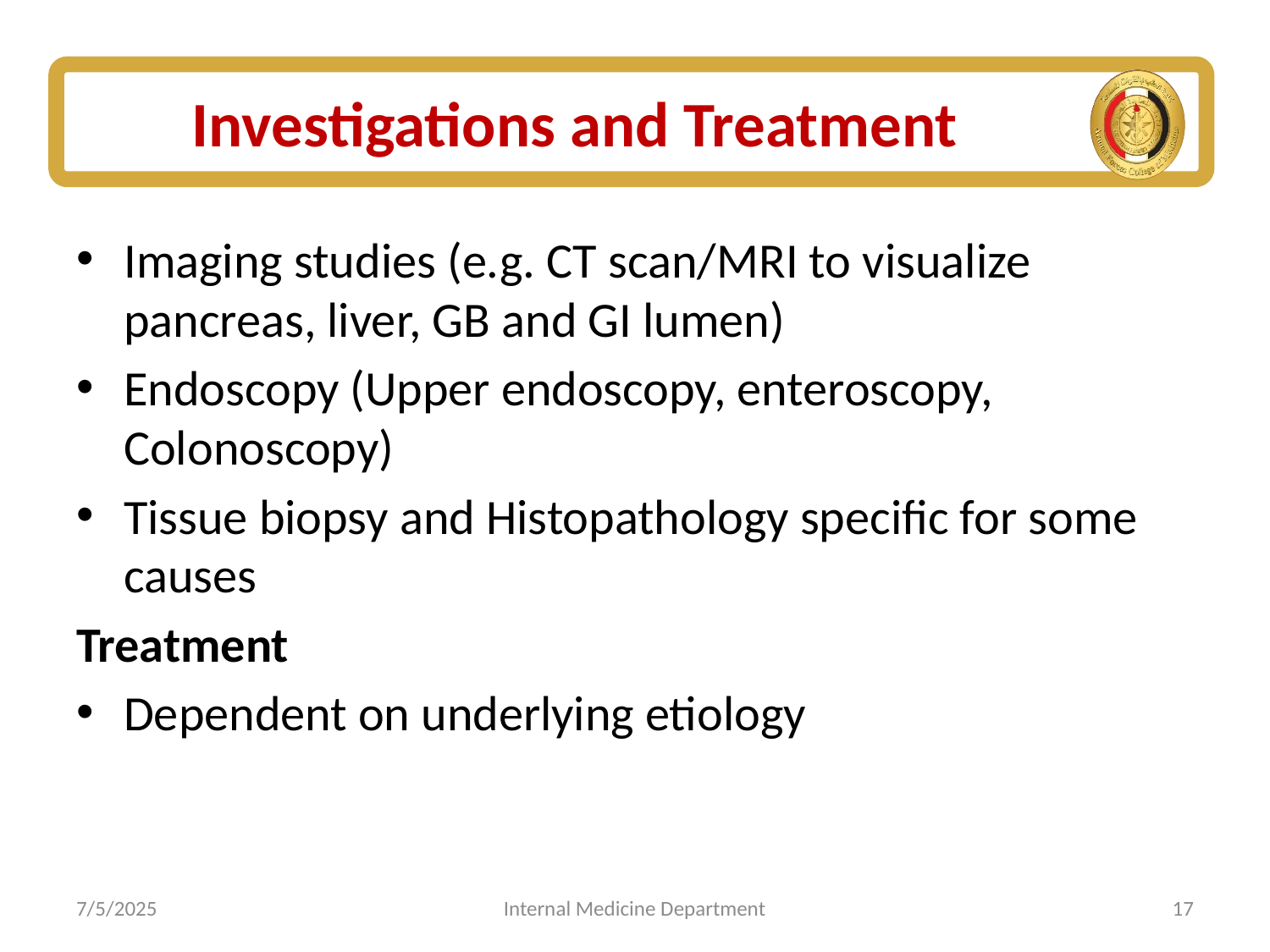

# Investigations and Treatment
Imaging studies (e.g. CT scan/MRI to visualize pancreas, liver, GB and GI lumen)
Endoscopy (Upper endoscopy, enteroscopy, Colonoscopy)
Tissue biopsy and Histopathology specific for some causes
Treatment
Dependent on underlying etiology
7/5/2025
Internal Medicine Department
17